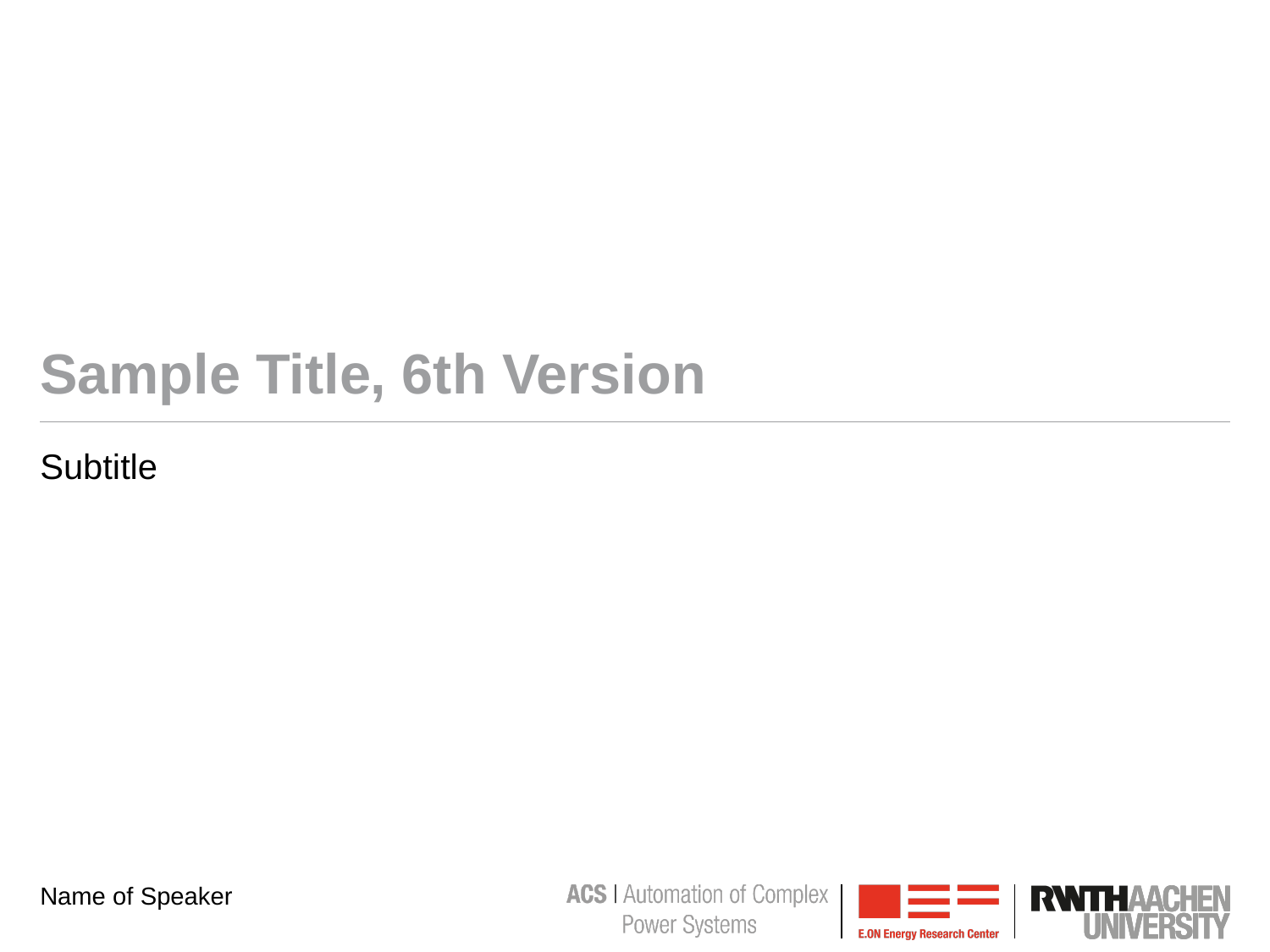

# Sample Title, 6th Version
Subtitle

Name of Speaker